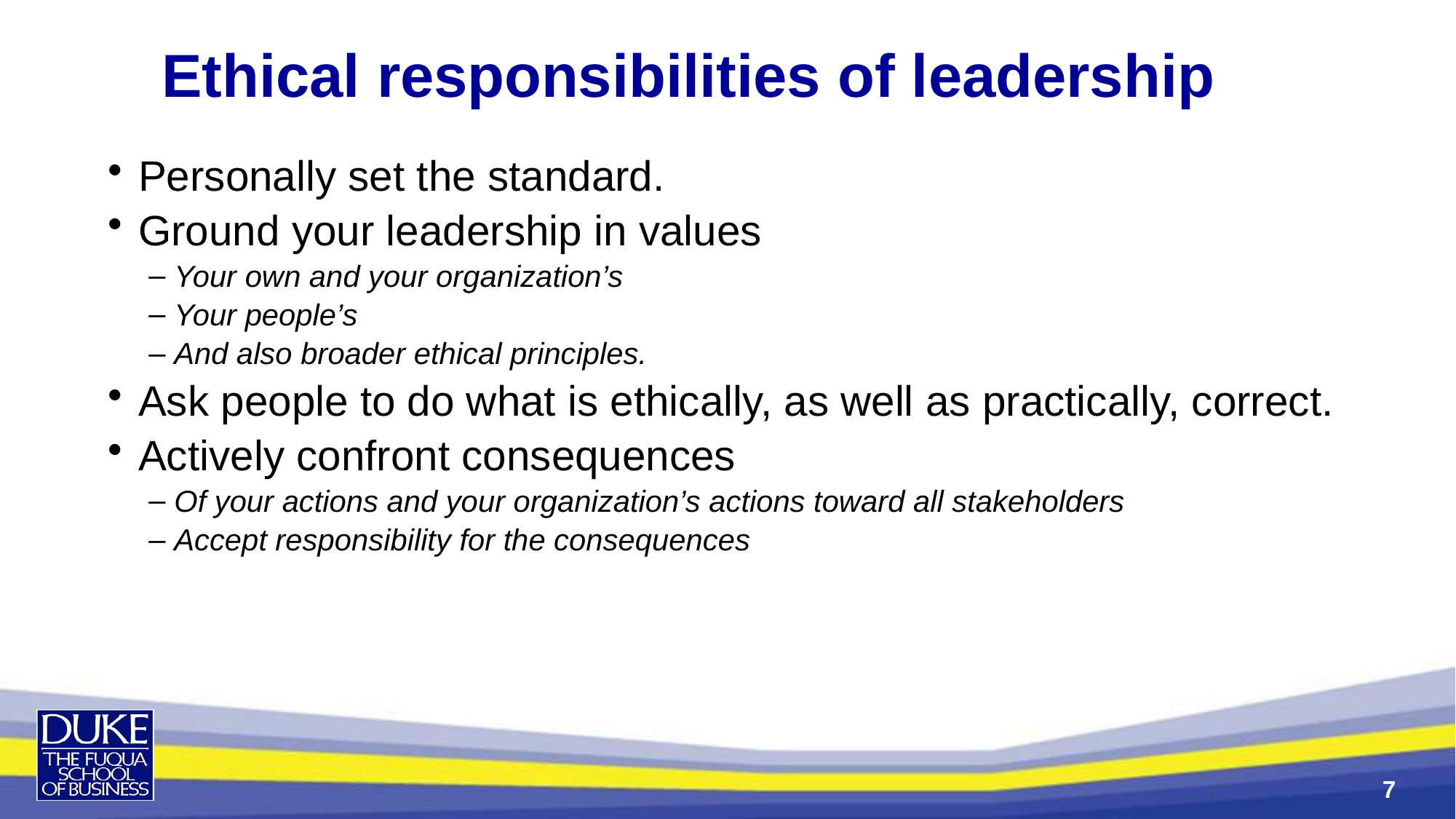

Ethical responsibilities of leadership
Personally set the standard.
Ground your leadership in values
Your own and your organization’s
Your people’s
And also broader ethical principles.
Ask people to do what is ethically, as well as practically, correct.
Actively confront consequences
Of your actions and your organization’s actions toward all stakeholders
Accept responsibility for the consequences
7